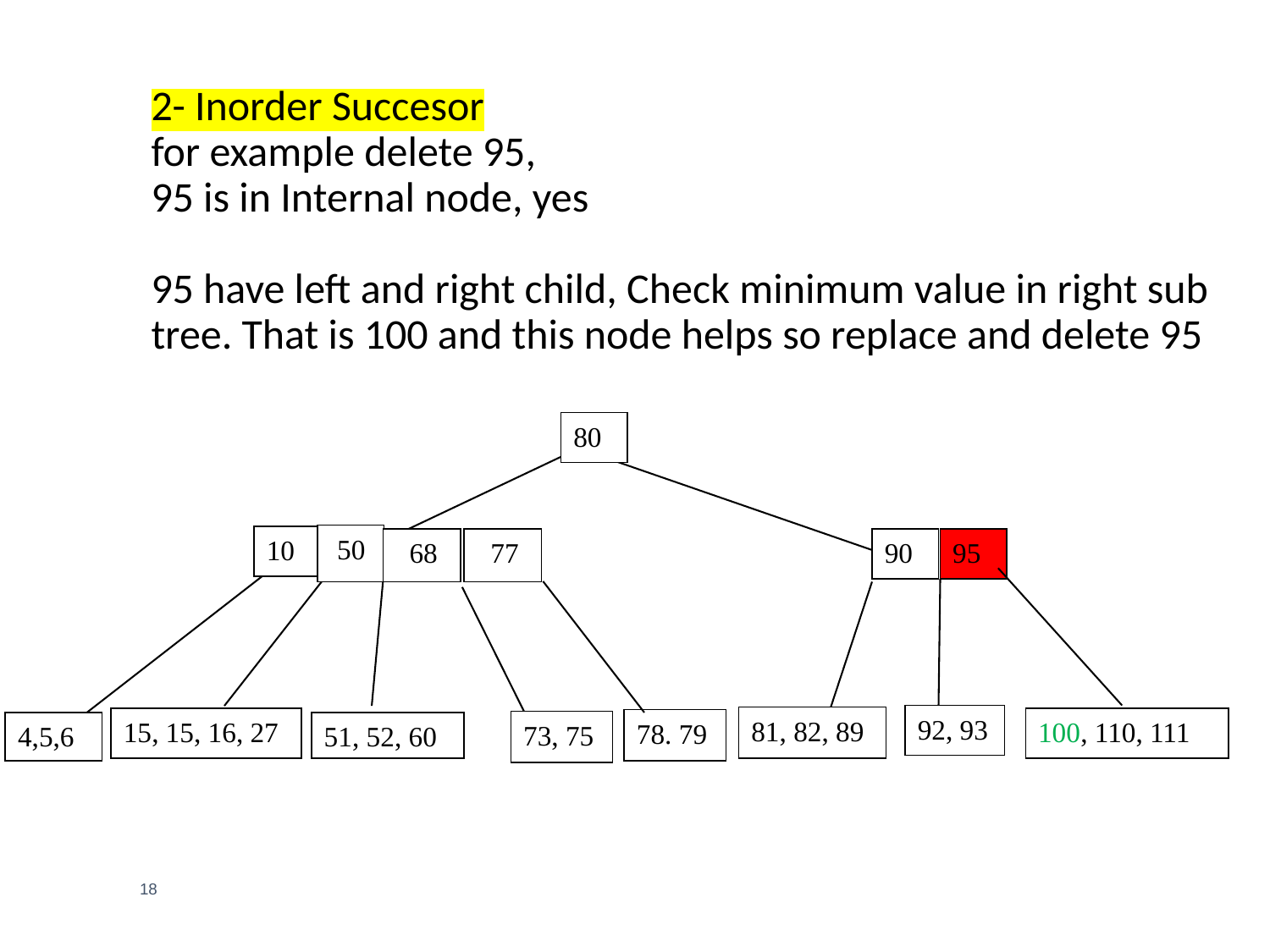

# 2- Inorder Succesor for example delete 95, 95 is in Internal node, yes 95 have left and right child, Check minimum value in right sub tree. That is 100 and this node helps so replace and delete 95
80

 50
10
  68
95
90
  77

92, 93
81, 82, 89
15, 15, 16, 27
100, 110, 111
78. 79
73, 75
4,5,6
51, 52, 60
18